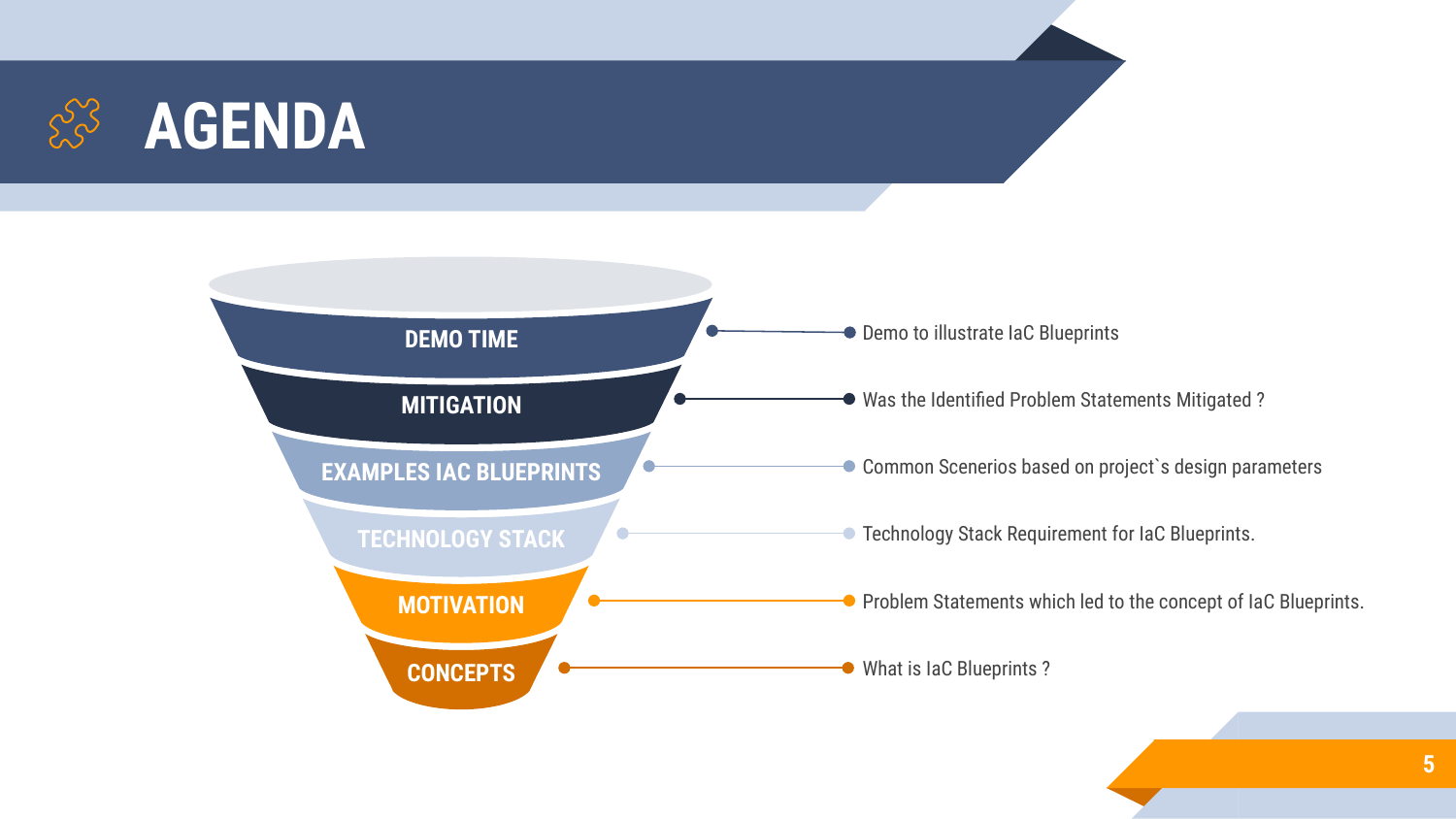

# AGENDA

DEMO TIME
MITIGATION
EXAMPLES IAC BLUEPRINTS
TECHNOLOGY STACK
MOTIVATION
CONCEPTS
 Demo to illustrate IaC Blueprints
 Was the Identified Problem Statements Mitigated ?
 Common Scenerios based on project`s design parameters
 Technology Stack Requirement for IaC Blueprints.
 Problem Statements which led to the concept of IaC Blueprints.
 What is IaC Blueprints ?
5